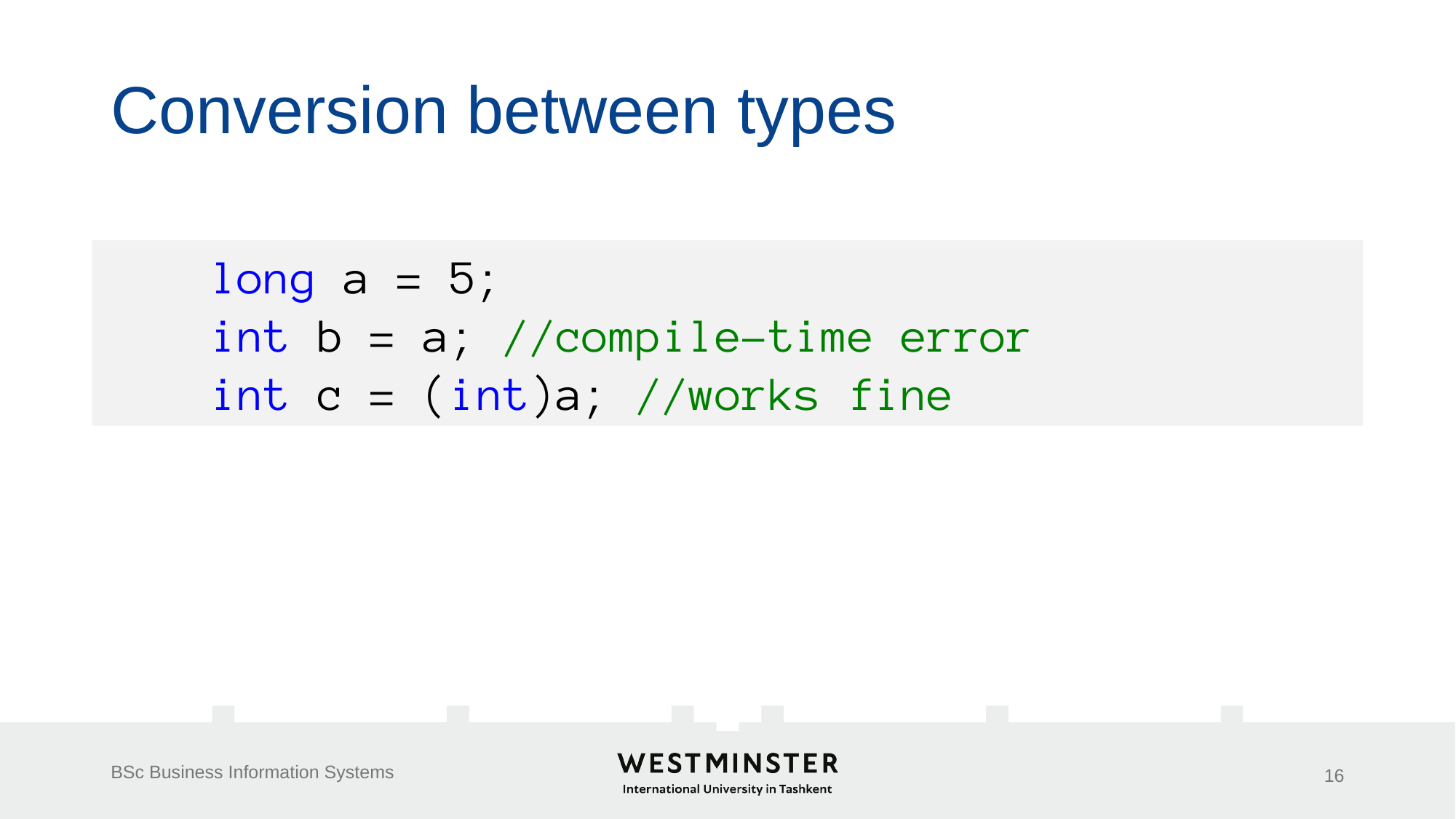

# Conversion between types
	long a = 5;
	int b = a; //compile-time error
	int c = (int)a; //works fine
BSc Business Information Systems
16